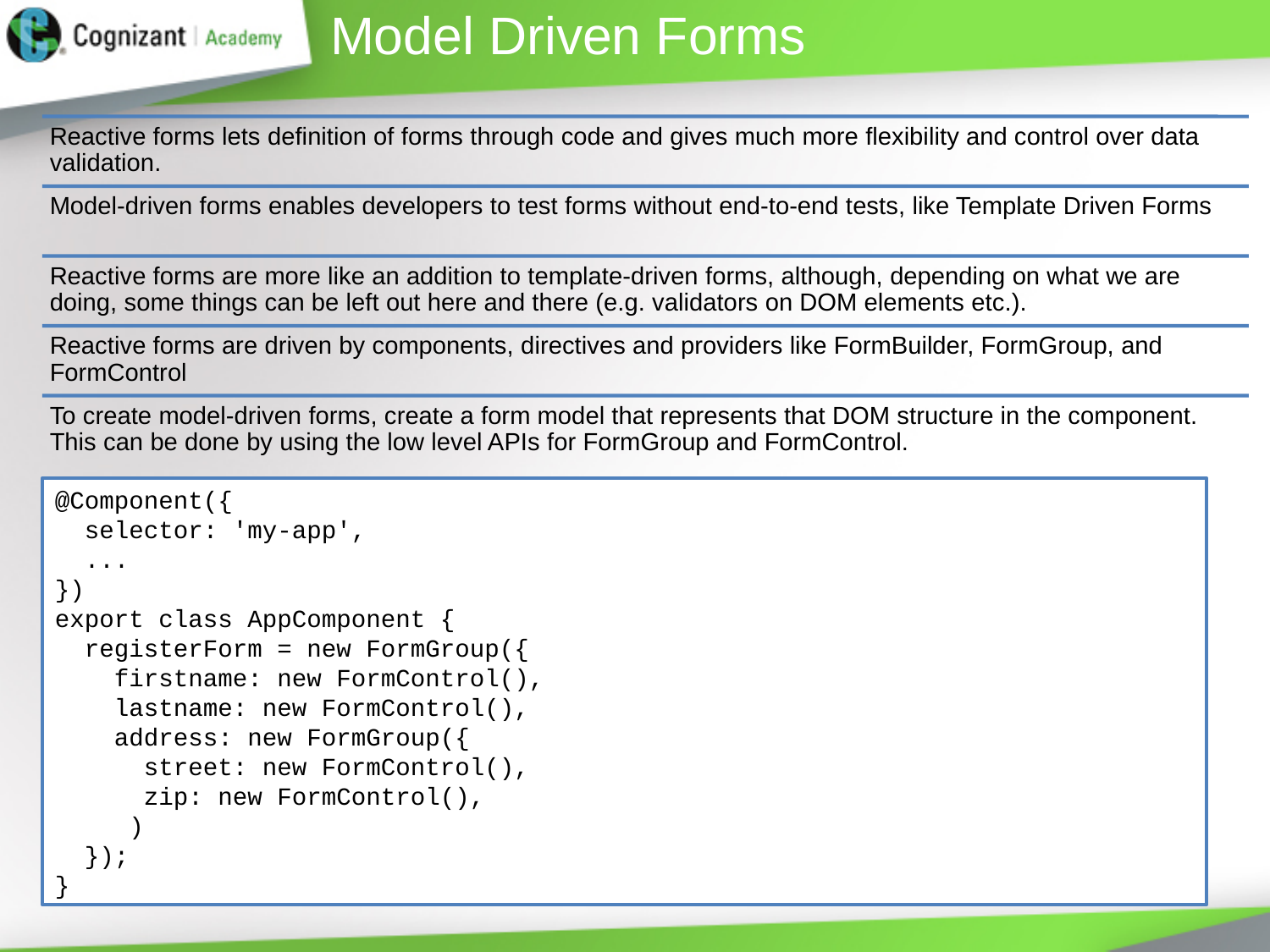

# Model Driven Forms
Reactive forms lets definition of forms through code and gives much more flexibility and control over data validation.
Model-driven forms enables developers to test forms without end-to-end tests, like Template Driven Forms
Reactive forms are more like an addition to template-driven forms, although, depending on what we are doing, some things can be left out here and there (e.g. validators on DOM elements etc.).
Reactive forms are driven by components, directives and providers like FormBuilder, FormGroup, and FormControl
To create model-driven forms, create a form model that represents that DOM structure in the component. This can be done by using the low level APIs for FormGroup and FormControl.
@Component({
  selector: 'my-app',
  ...
})
export class AppComponent {
  registerForm = new FormGroup({
    firstname: new FormControl(),
    lastname: new FormControl(),
    address: new FormGroup({
      street: new FormControl(),
      zip: new FormControl(),
     )
  });
}